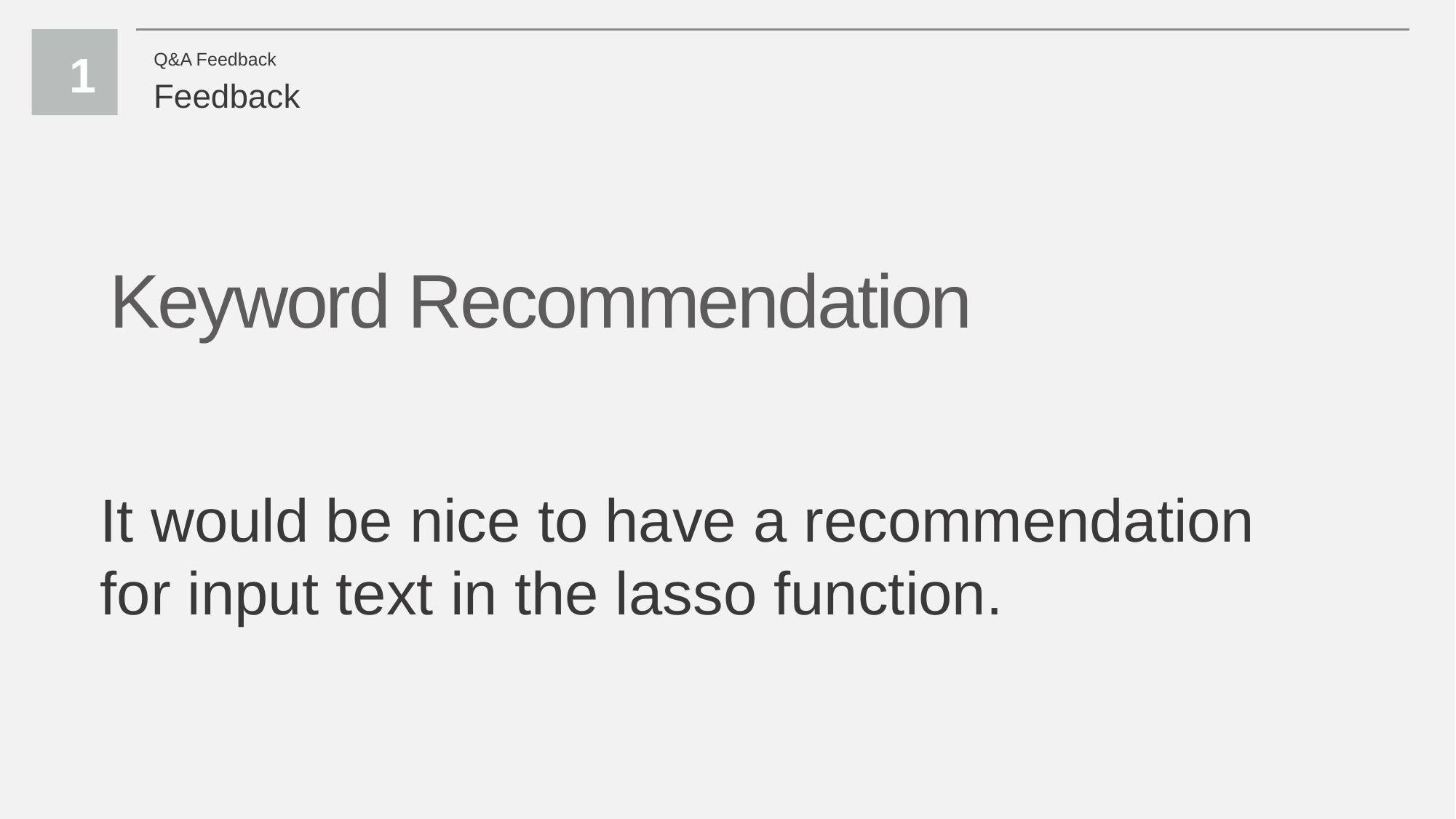

1
Q&A Feedback
Feedback
Keyword Recommendation
It would be nice to have a recommendation for input text in the lasso function.